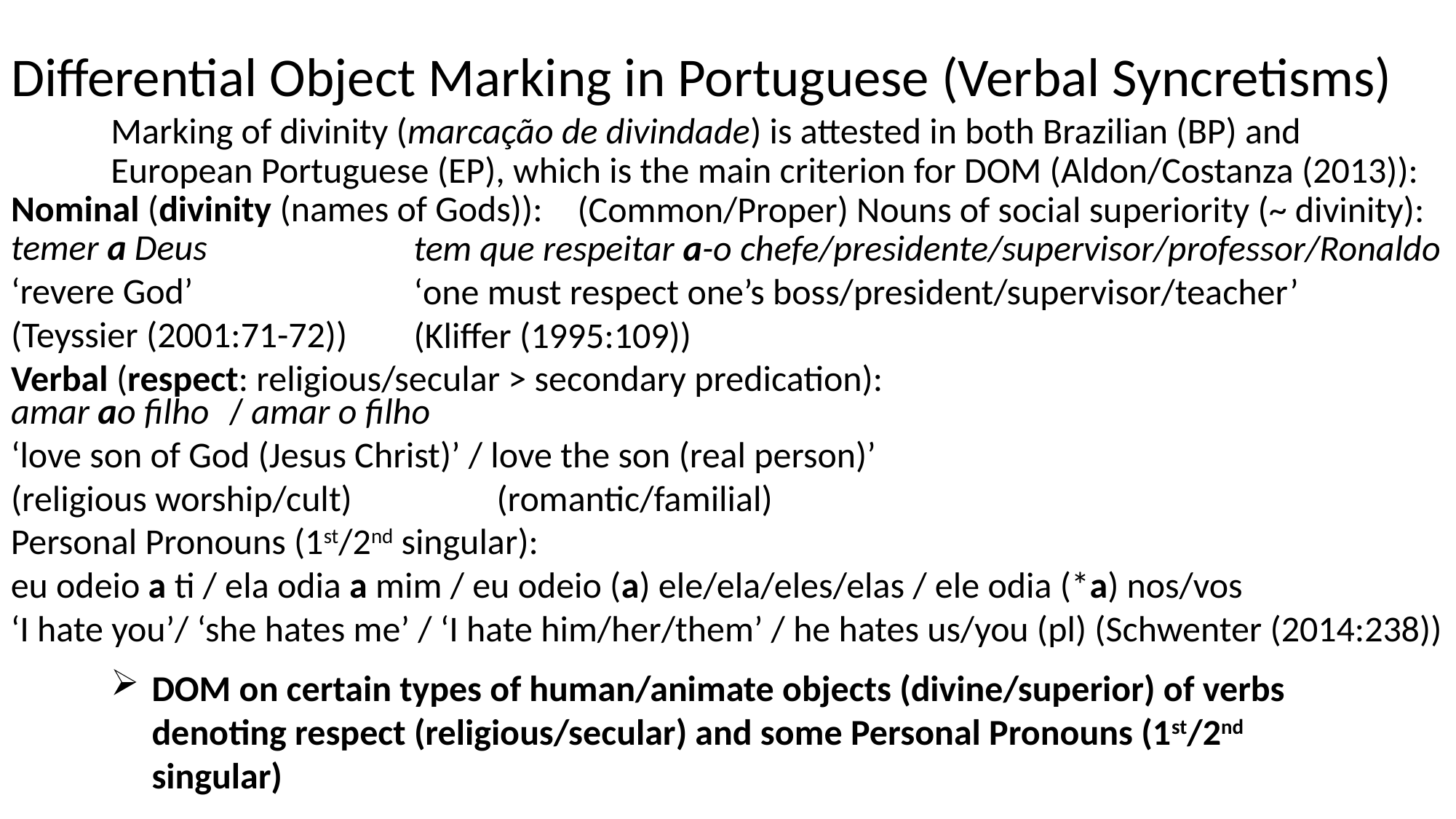

# Differential Object Marking in Portuguese (Verbal Syncretisms)
Marking of divinity (marcação de divindade) is attested in both Brazilian (BP) and European Portuguese (EP), which is the main criterion for DOM (Aldon/Costanza (2013)):
Nominal (divinity (names of Gods)):
(Common/Proper) Nouns of social superiority (~ divinity):
temer a Deus
‘revere God’
(Teyssier (2001:71-72))
tem que respeitar a-o chefe/presidente/supervisor/professor/Ronaldo
‘one must respect one’s boss/president/supervisor/teacher’
(Kliffer (1995:109))
Verbal (respect: religious/secular > secondary predication):
amar ao filho	/ amar o filho
‘love son of God (Jesus Christ)’ / love the son (real person)’
(religious worship/cult)	      (romantic/familial)
Personal Pronouns (1st/2nd singular):
eu odeio a ti / ela odia a mim / eu odeio (a) ele/ela/eles/elas / ele odia (*a) nos/vos
‘I hate you’/ ‘she hates me’ / ‘I hate him/her/them’ / he hates us/you (pl) (Schwenter (2014:238))
DOM on certain types of human/animate objects (divine/superior) of verbs denoting respect (religious/secular) and some Personal Pronouns (1st/2nd singular)